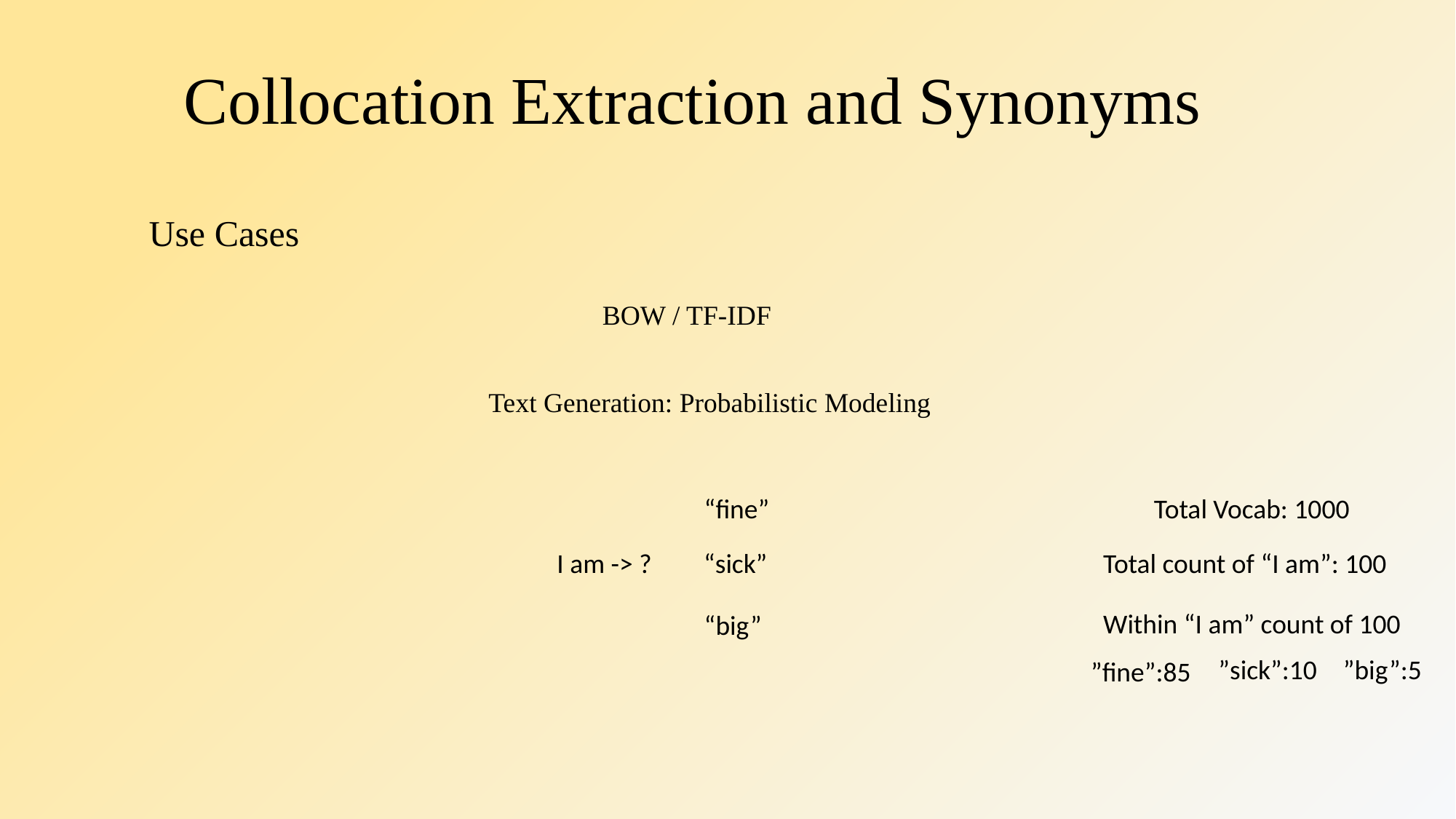

Collocation Extraction and Synonyms
Use Cases
BOW / TF-IDF
Text Generation: Probabilistic Modeling
“fine”
Total Vocab: 1000
I am -> ?
“sick”
Total count of “I am”: 100
Within “I am” count of 100
“big”
”sick”:10
”big”:5
”fine”:85